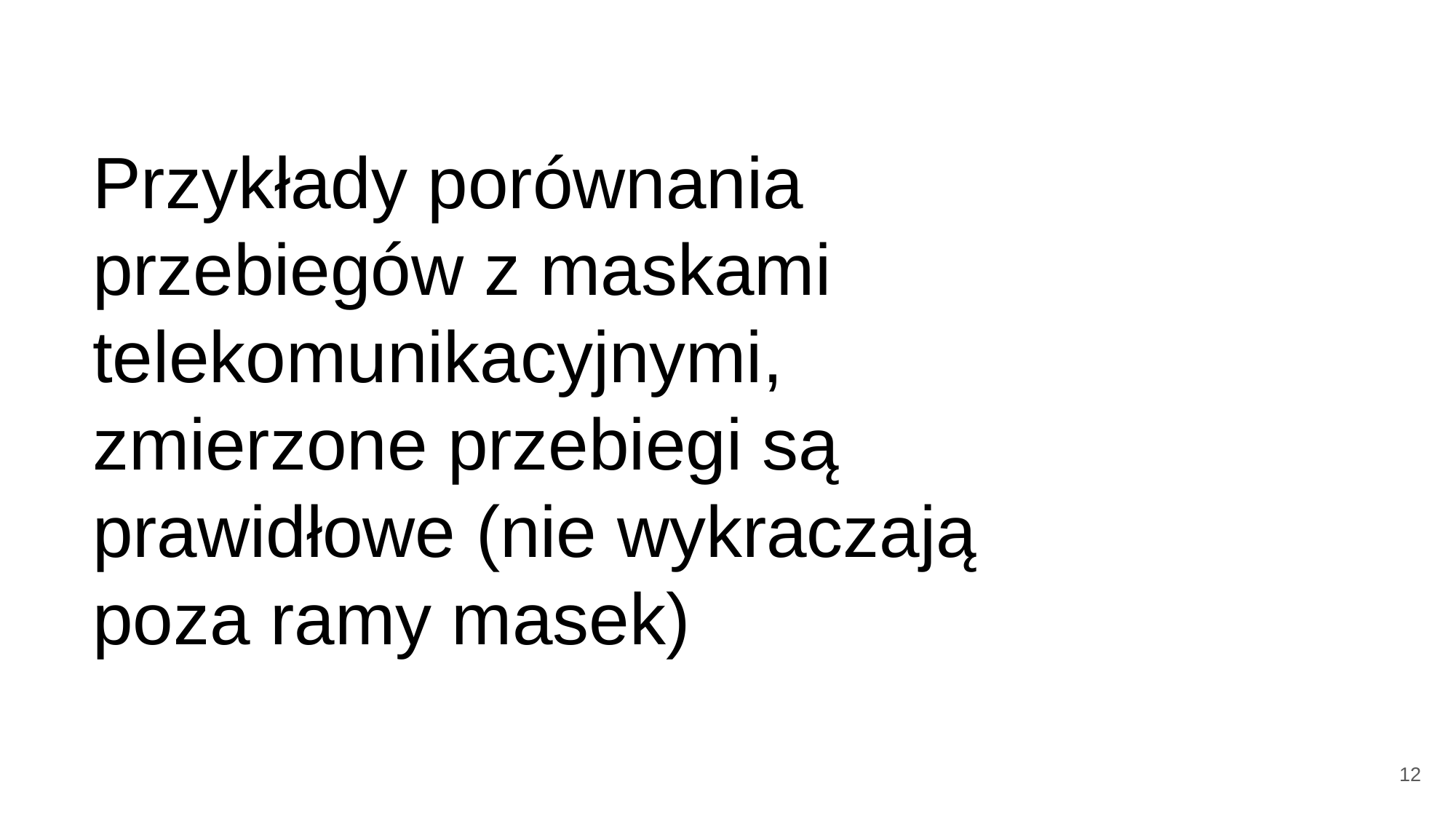

# Przykłady porównania przebiegów z maskami telekomunikacyjnymi, zmierzone przebiegi są prawidłowe (nie wykraczają poza ramy masek)
12